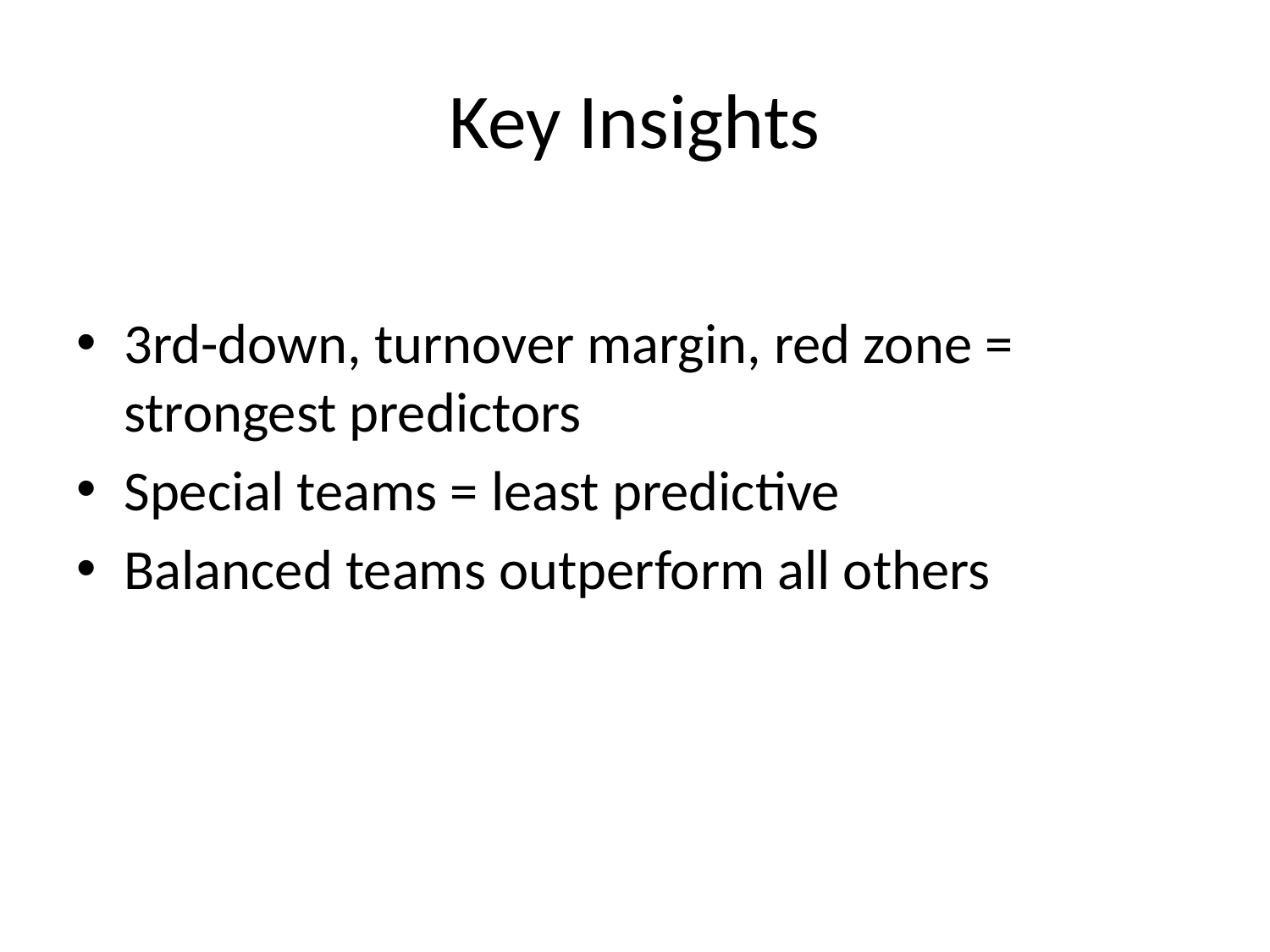

# Key Insights

3rd-down, turnover margin, red zone = strongest predictors
Special teams = least predictive
Balanced teams outperform all others